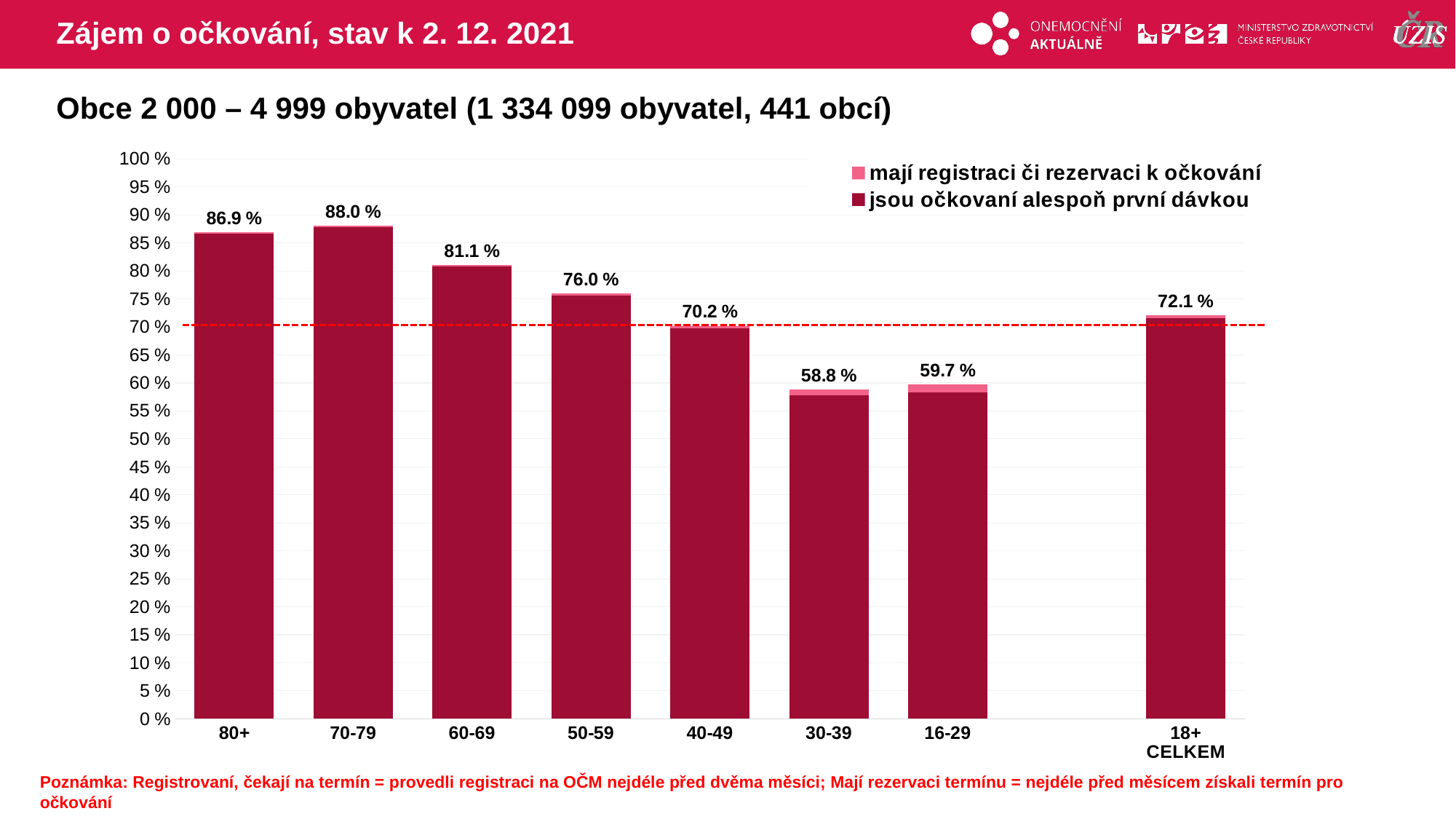

# Zájem o očkování, stav k 2. 12. 2021
Obce 2 000 – 4 999 obyvatel (1 334 099 obyvatel, 441 obcí)

### Chart

| Category | mají registraci či rezervaci k očkování | jsou očkovaní alespoň první dávkou |
|---|---|---|
| 80+ | 86.86469 | 86.6582564 |
| 70-79 | 88.03555 | 87.827097 |
| 60-69 | 81.07462 | 80.8183483 |
| 50-59 | 75.98185 | 75.6385631 |
| 40-49 | 70.20641 | 69.6939392 |
| 30-39 | 58.77269 | 57.7609084 |
| 16-29 | 59.68911 | 58.2877466 |
|  | None | None |
| 18+ CELKEM | 72.13773 | 71.5421937 |
Poznámka: Registrovaní, čekají na termín = provedli registraci na OČM nejdéle před dvěma měsíci; Mají rezervaci termínu = nejdéle před měsícem získali termín pro očkování